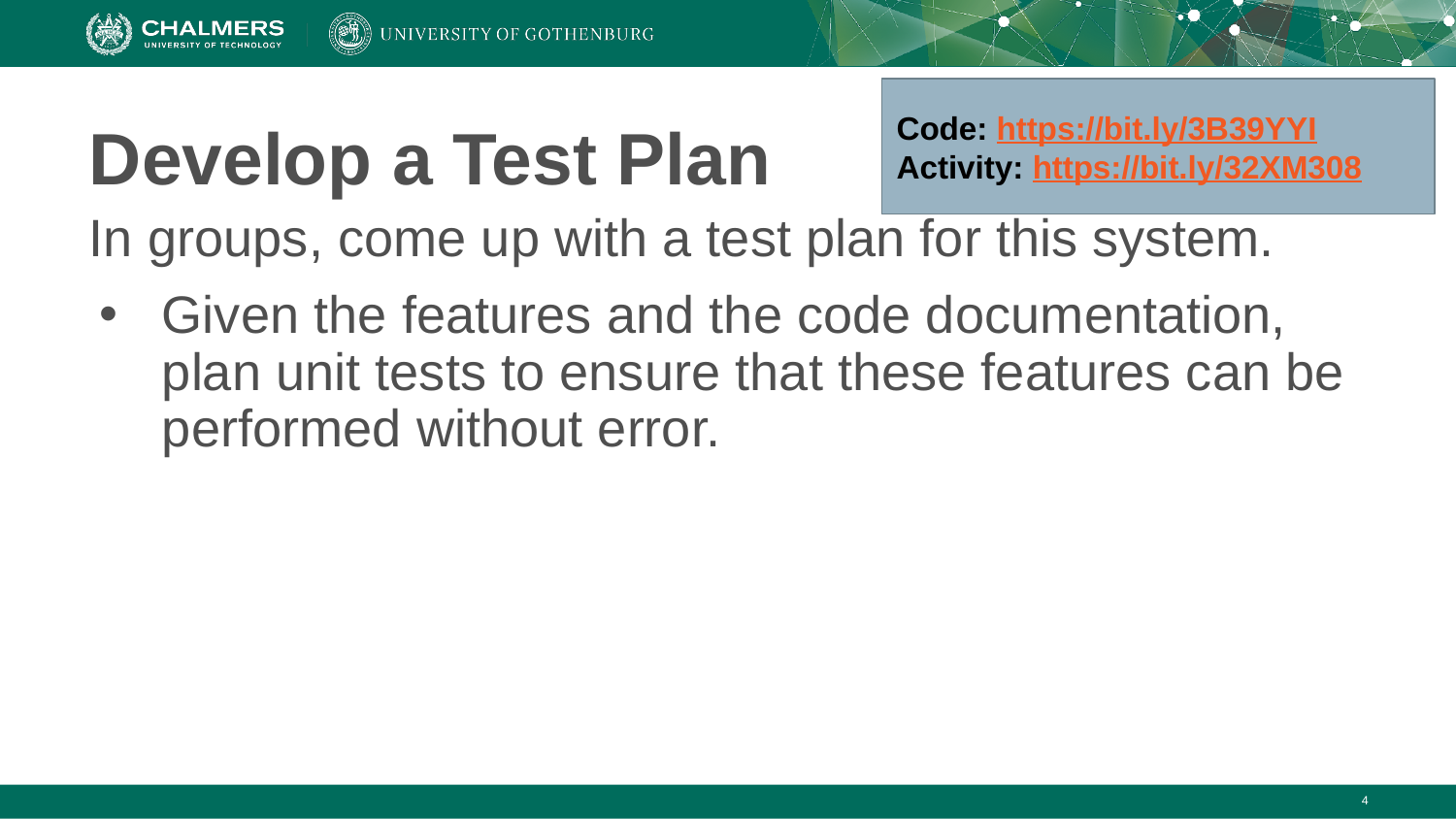

Code: https://bit.ly/3B39YYI
Activity: https://bit.ly/32XM308
# Develop a Test Plan
In groups, come up with a test plan for this system.
Given the features and the code documentation, plan unit tests to ensure that these features can be performed without error.
4